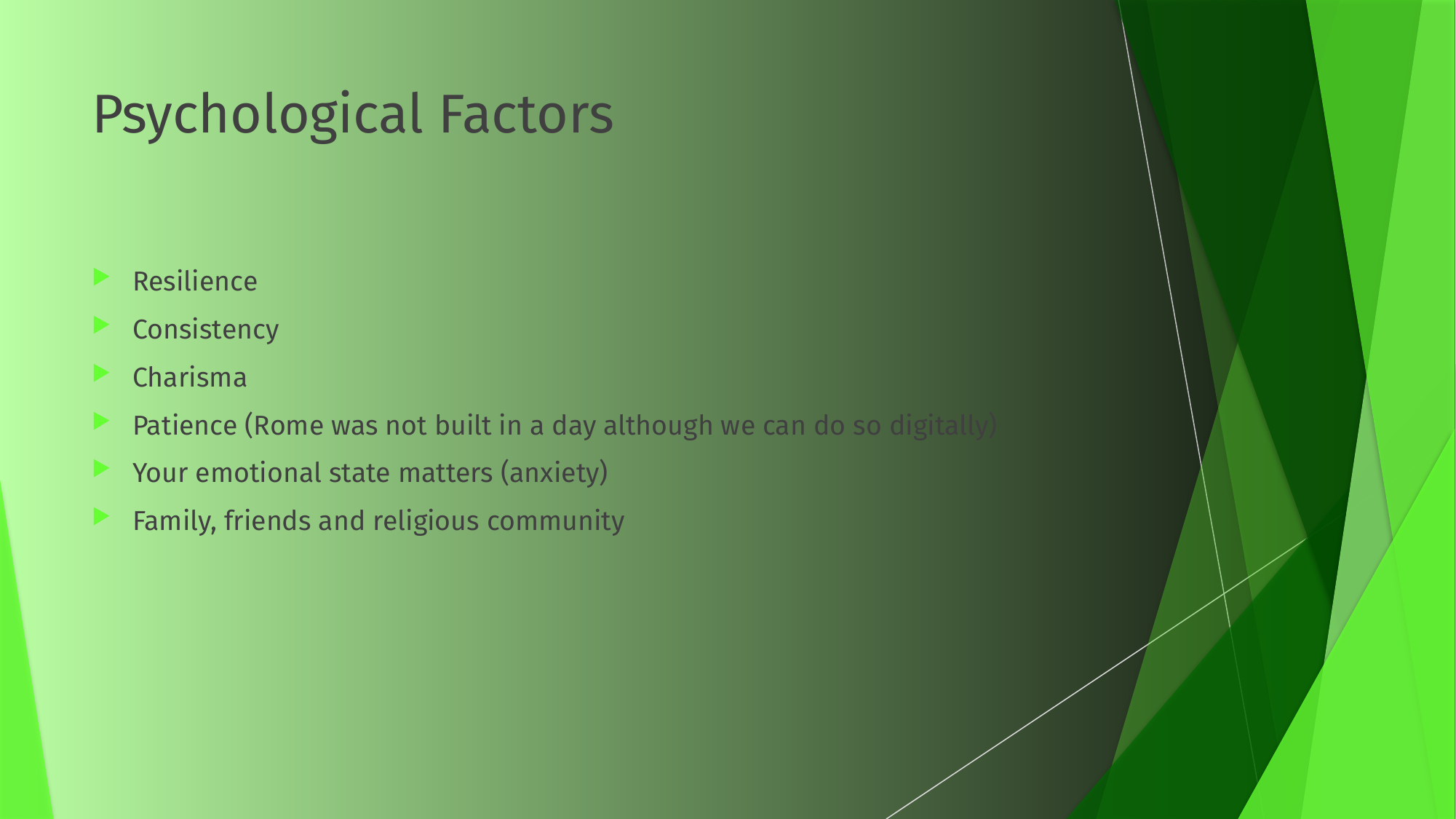

# Psychological Factors
Resilience
Consistency
Charisma
Patience (Rome was not built in a day although we can do so digitally)
Your emotional state matters (anxiety)
Family, friends and religious community